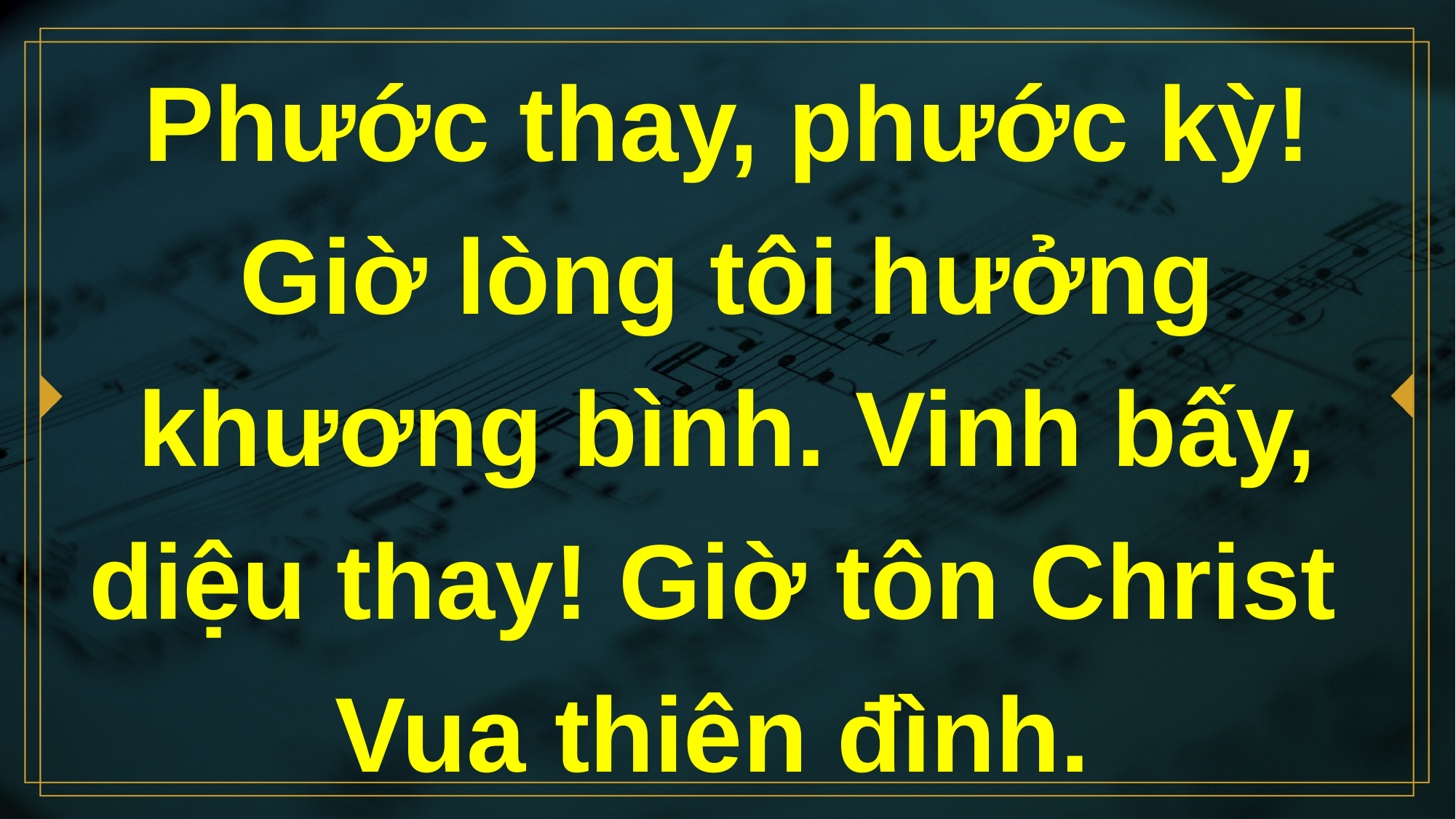

# Phước thay, phước kỳ! Giờ lòng tôi hưởng khương bình. Vinh bấy, diệu thay! Giờ tôn Christ Vua thiên đình.